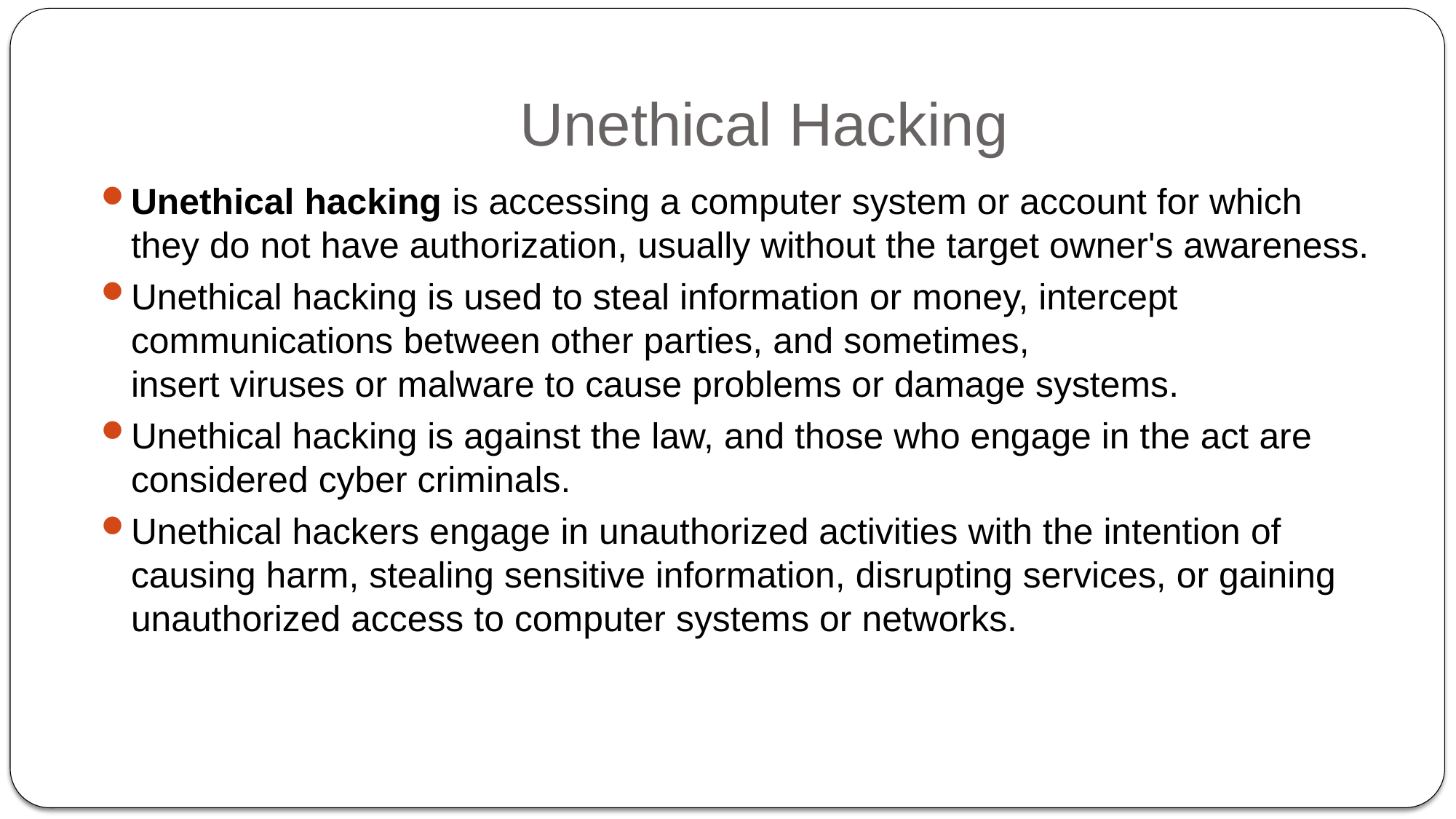

# Unethical Hacking
Unethical hacking is accessing a computer system or account for which they do not have authorization, usually without the target owner's awareness.
Unethical hacking is used to steal information or money, intercept communications between other parties, and sometimes, insert viruses or malware to cause problems or damage systems.
Unethical hacking is against the law, and those who engage in the act are considered cyber criminals.
Unethical hackers engage in unauthorized activities with the intention of causing harm, stealing sensitive information, disrupting services, or gaining unauthorized access to computer systems or networks.